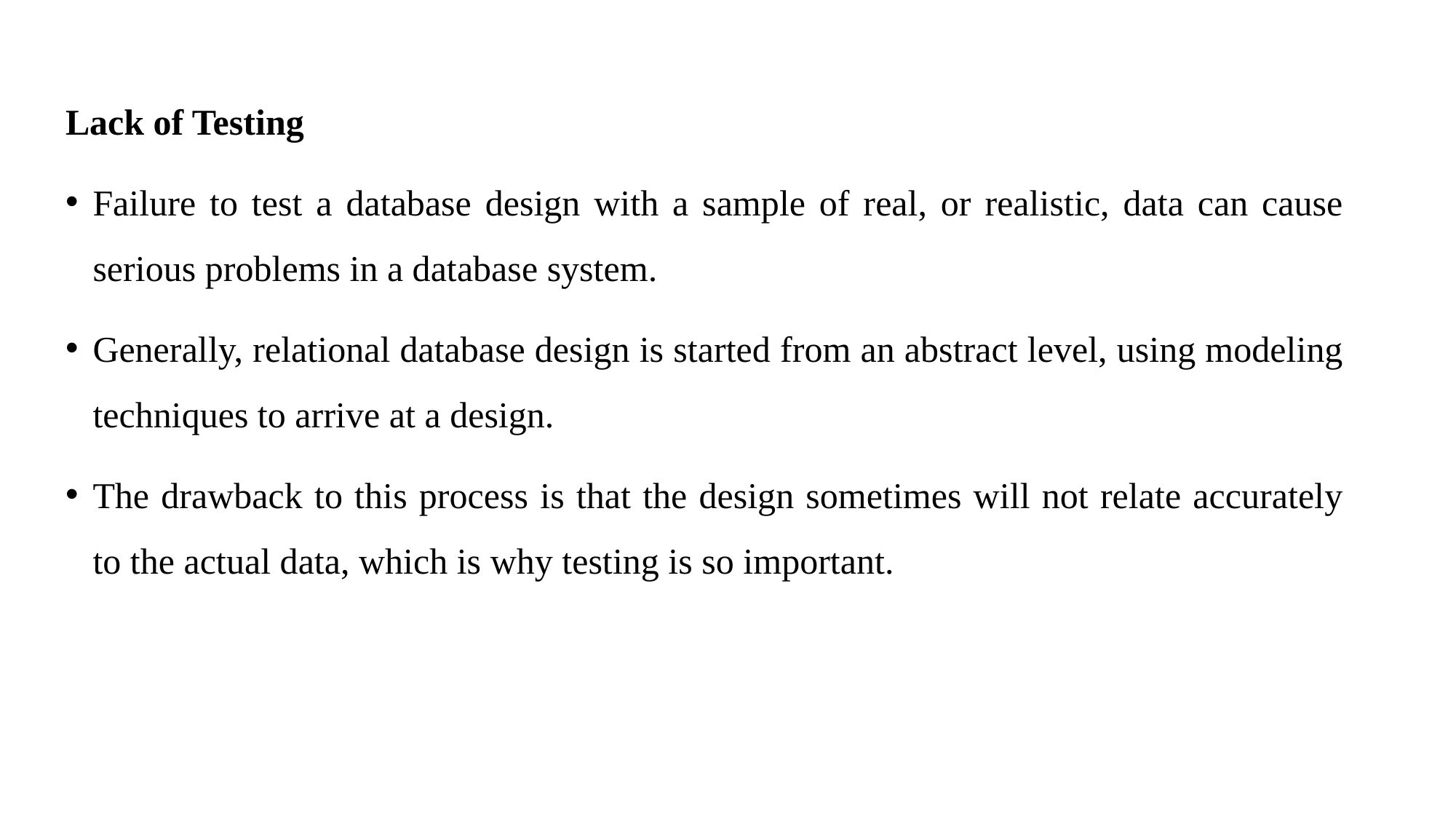

Lack of Testing
Failure to test a database design with a sample of real, or realistic, data can cause serious problems in a database system.
Generally, relational database design is started from an abstract level, using modeling techniques to arrive at a design.
The drawback to this process is that the design sometimes will not relate accurately to the actual data, which is why testing is so important.